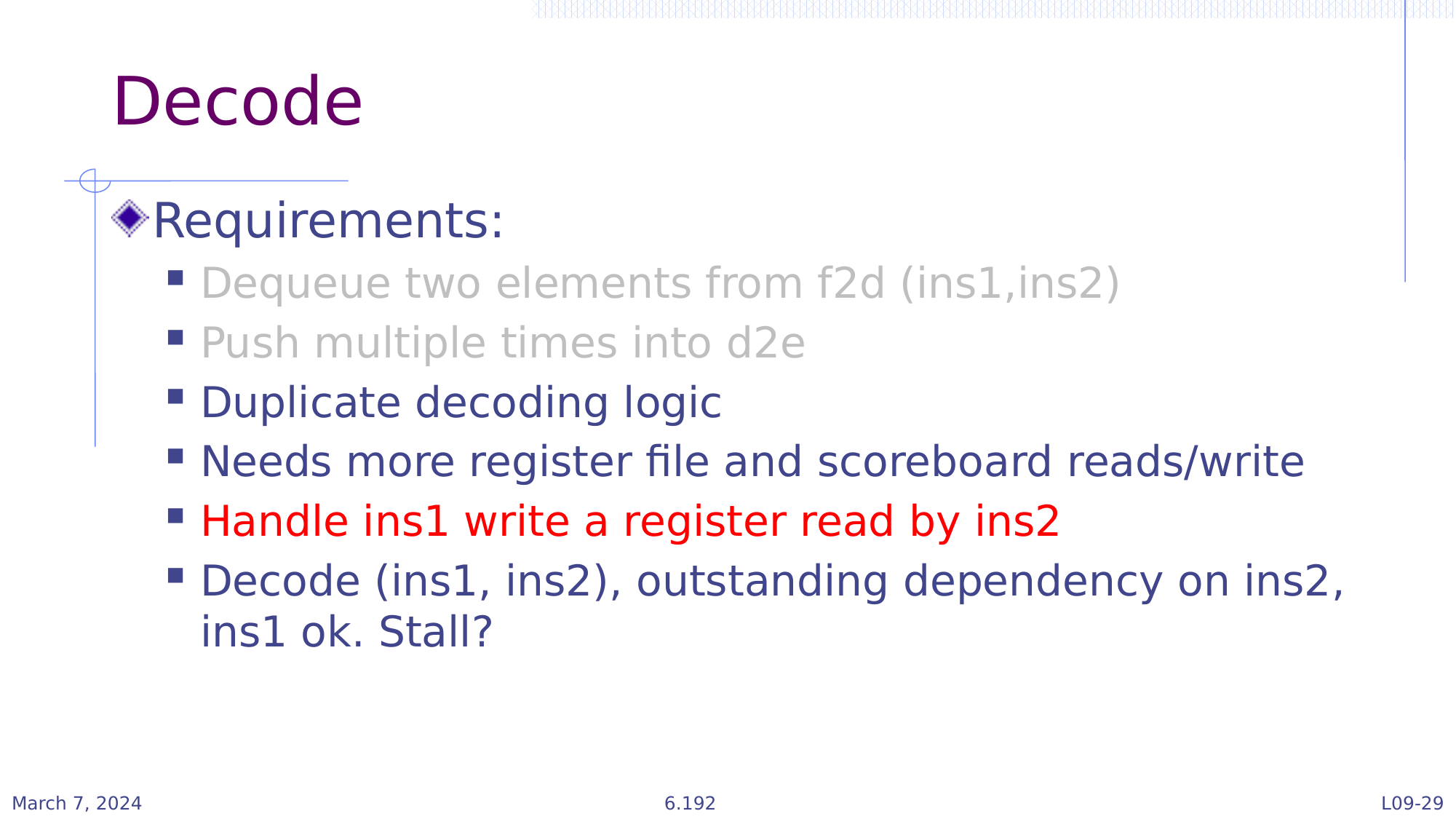

# Decode
Requirements:
Dequeue two elements from f2d (ins1,ins2)
Push multiple times into d2e
Duplicate decoding logic
Needs more register file and scoreboard reads/write
Handle ins1 write a register read by ins2
Decode (ins1, ins2), outstanding dependency on ins2, ins1 ok. Stall?

March 7, 2024
L09-29